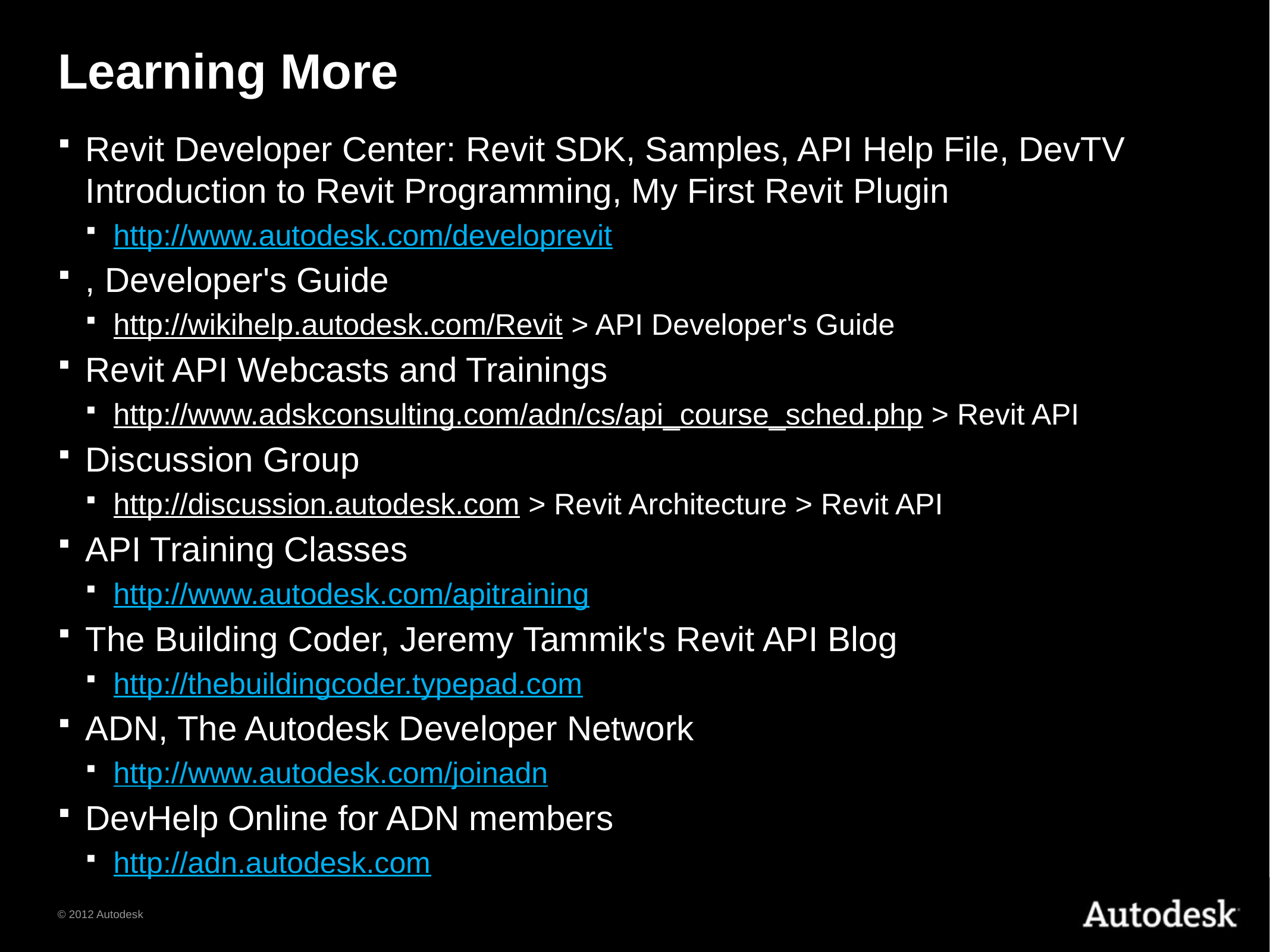

# Learning More
Revit Developer Center: Revit SDK, Samples, API Help File, DevTV Introduction to Revit Programming, My First Revit Plugin
http://www.autodesk.com/developrevit
, Developer's Guide
http://wikihelp.autodesk.com/Revit > API Developer's Guide
Revit API Webcasts and Trainings
http://www.adskconsulting.com/adn/cs/api_course_sched.php > Revit API
Discussion Group
http://discussion.autodesk.com > Revit Architecture > Revit API
API Training Classes
http://www.autodesk.com/apitraining
The Building Coder, Jeremy Tammik's Revit API Blog
http://thebuildingcoder.typepad.com
ADN, The Autodesk Developer Network
http://www.autodesk.com/joinadn
DevHelp Online for ADN members
http://adn.autodesk.com